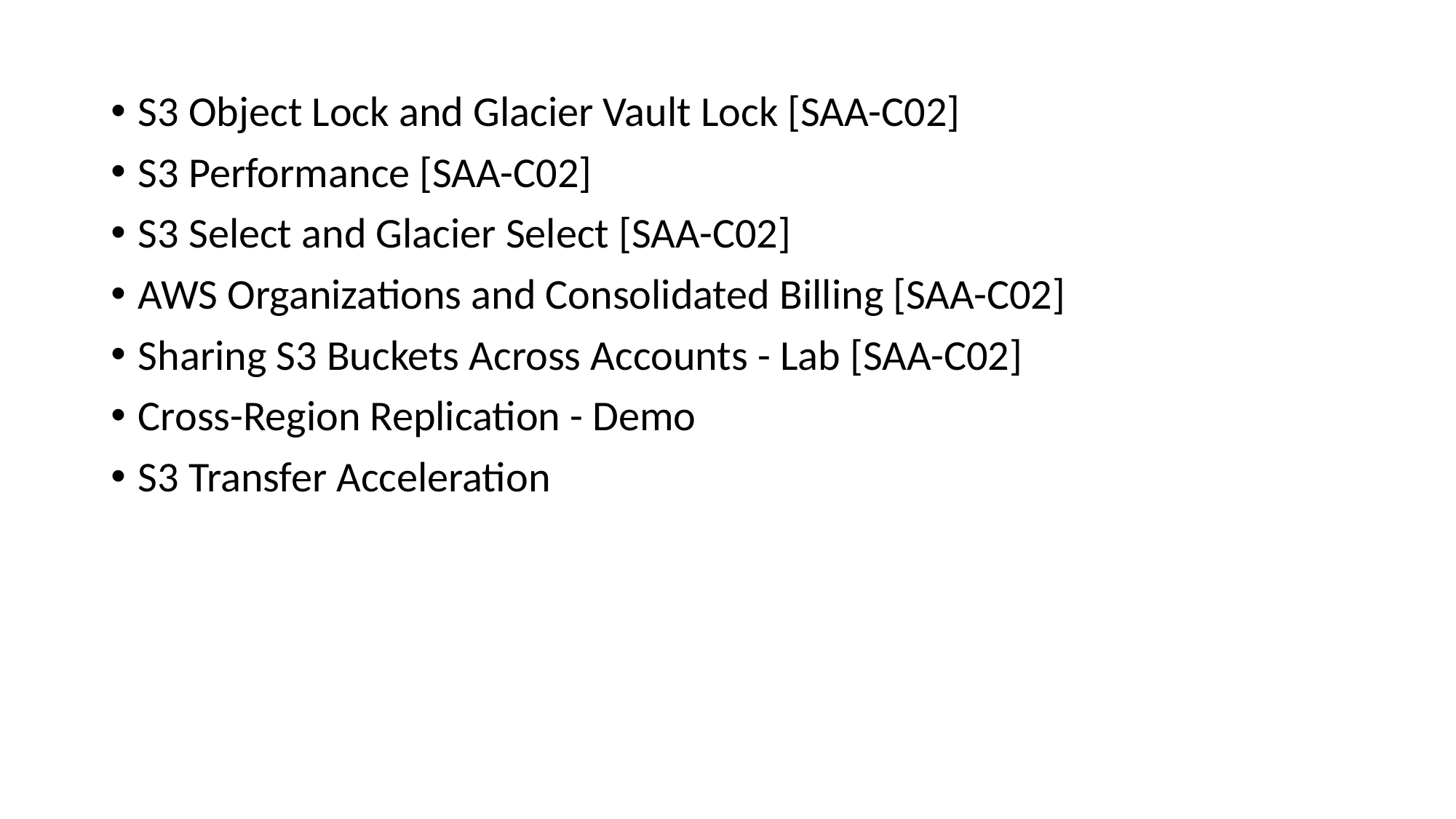

S3 Object Lock and Glacier Vault Lock [SAA-C02]
S3 Performance [SAA-C02]
S3 Select and Glacier Select [SAA-C02]
AWS Organizations and Consolidated Billing [SAA-C02]
Sharing S3 Buckets Across Accounts - Lab [SAA-C02]
Cross-Region Replication - Demo
S3 Transfer Acceleration